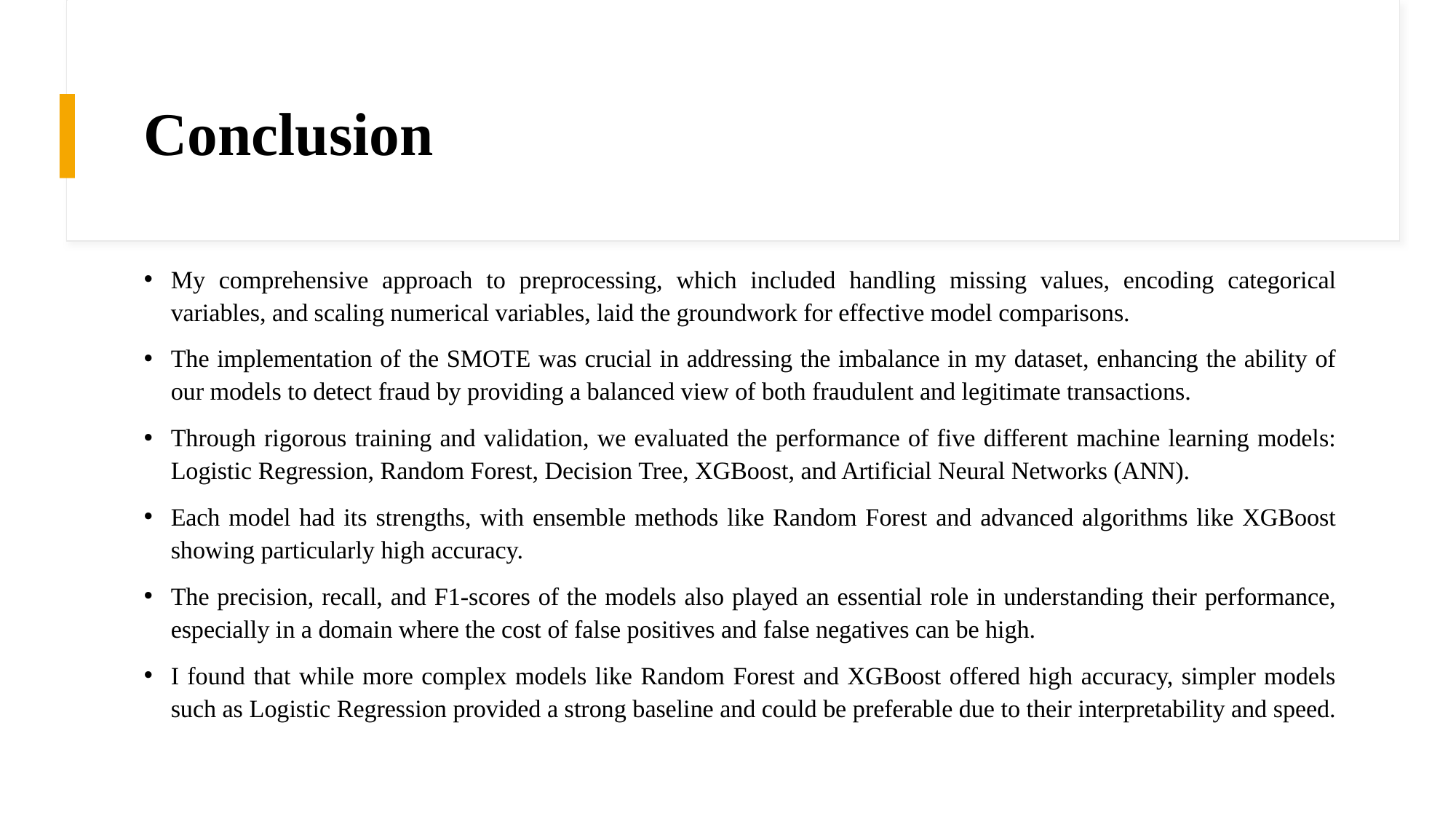

# Conclusion
My comprehensive approach to preprocessing, which included handling missing values, encoding categorical variables, and scaling numerical variables, laid the groundwork for effective model comparisons.
The implementation of the SMOTE was crucial in addressing the imbalance in my dataset, enhancing the ability of our models to detect fraud by providing a balanced view of both fraudulent and legitimate transactions.
Through rigorous training and validation, we evaluated the performance of five different machine learning models: Logistic Regression, Random Forest, Decision Tree, XGBoost, and Artificial Neural Networks (ANN).
Each model had its strengths, with ensemble methods like Random Forest and advanced algorithms like XGBoost showing particularly high accuracy.
The precision, recall, and F1-scores of the models also played an essential role in understanding their performance, especially in a domain where the cost of false positives and false negatives can be high.
I found that while more complex models like Random Forest and XGBoost offered high accuracy, simpler models such as Logistic Regression provided a strong baseline and could be preferable due to their interpretability and speed.